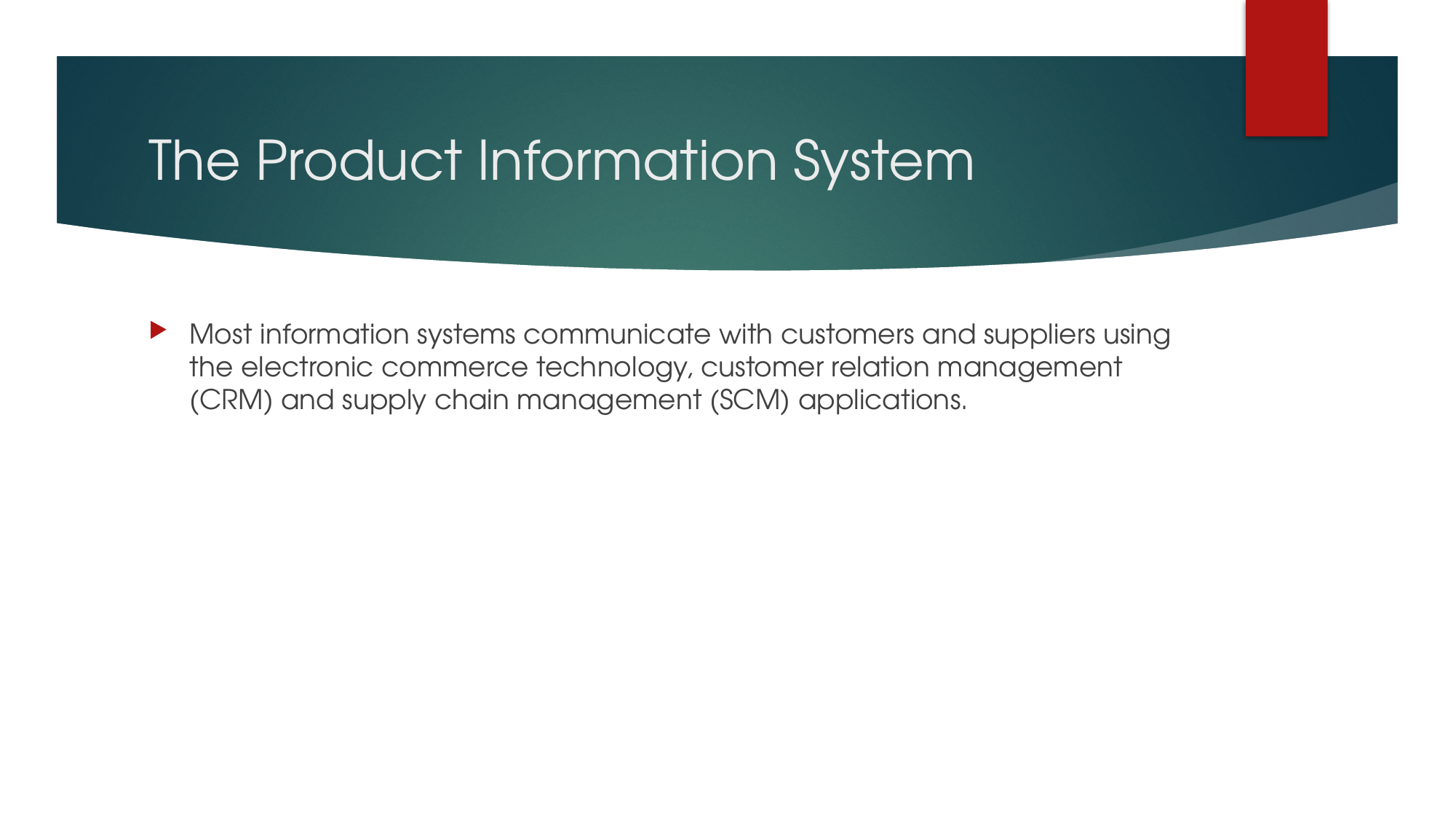

# The Product Information System
Most information systems communicate with customers and suppliers using the electronic commerce technology, customer relation management (CRM) and supply chain management (SCM) applications.